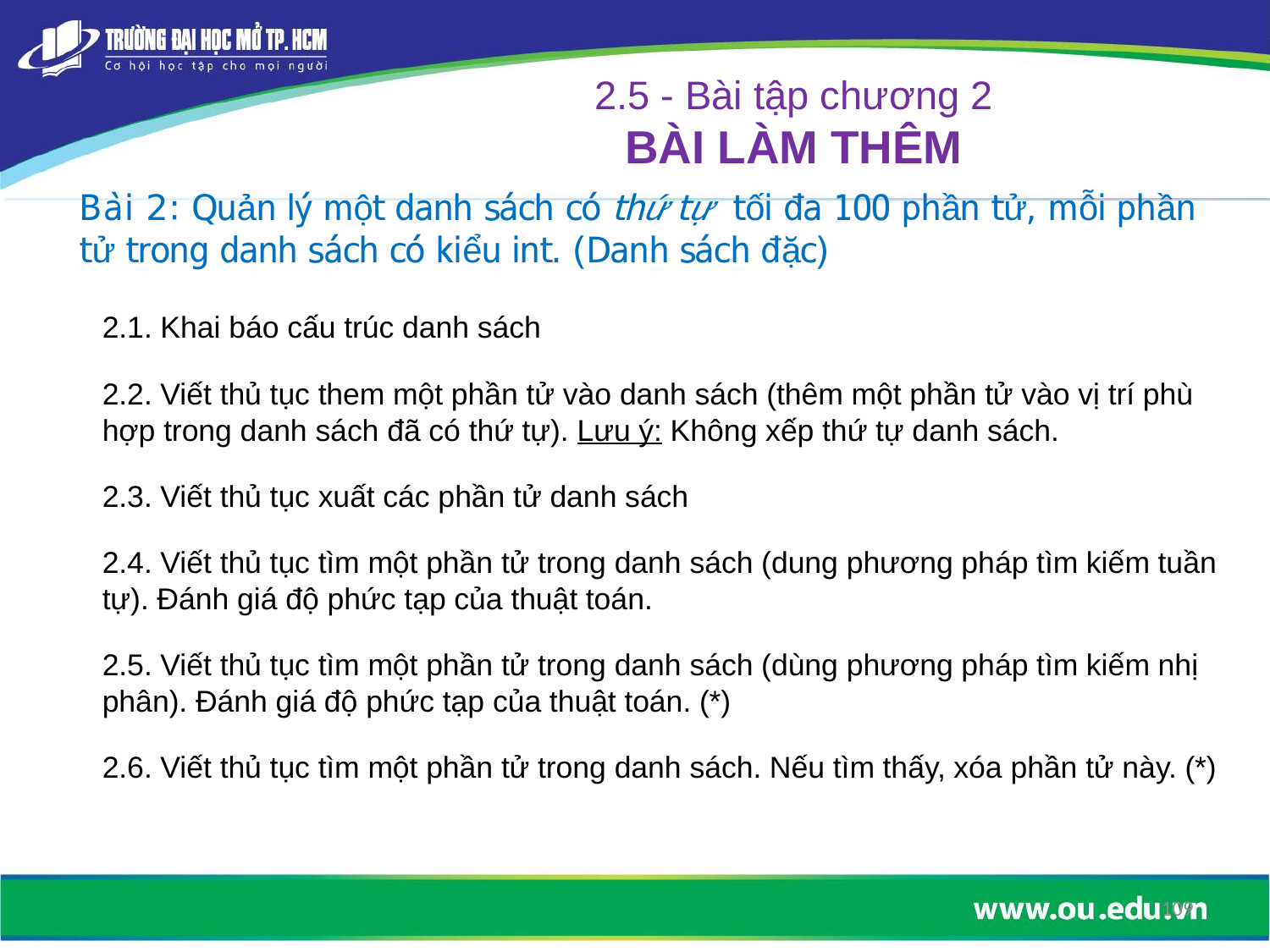

2.5 - Bài tập chương 2
BÀI LÀM THÊM
# Bài 2: Quản lý một danh sách có thứ tự  tối đa 100 phần tử, mỗi phần tử trong danh sách có kiểu int. (Danh sách đặc)
2.1. Khai báo cấu trúc danh sách
2.2. Viết thủ tục them một phần tử vào danh sách (thêm một phần tử vào vị trí phù hợp trong danh sách đã có thứ tự). Lưu ý: Không xếp thứ tự danh sách.
2.3. Viết thủ tục xuất các phần tử danh sách
2.4. Viết thủ tục tìm một phần tử trong danh sách (dung phương pháp tìm kiếm tuần tự). Đánh giá độ phức tạp của thuật toán.
2.5. Viết thủ tục tìm một phần tử trong danh sách (dùng phương pháp tìm kiếm nhị phân). Đánh giá độ phức tạp của thuật toán. (*)
2.6. Viết thủ tục tìm một phần tử trong danh sách. Nếu tìm thấy, xóa phần tử này. (*)

109